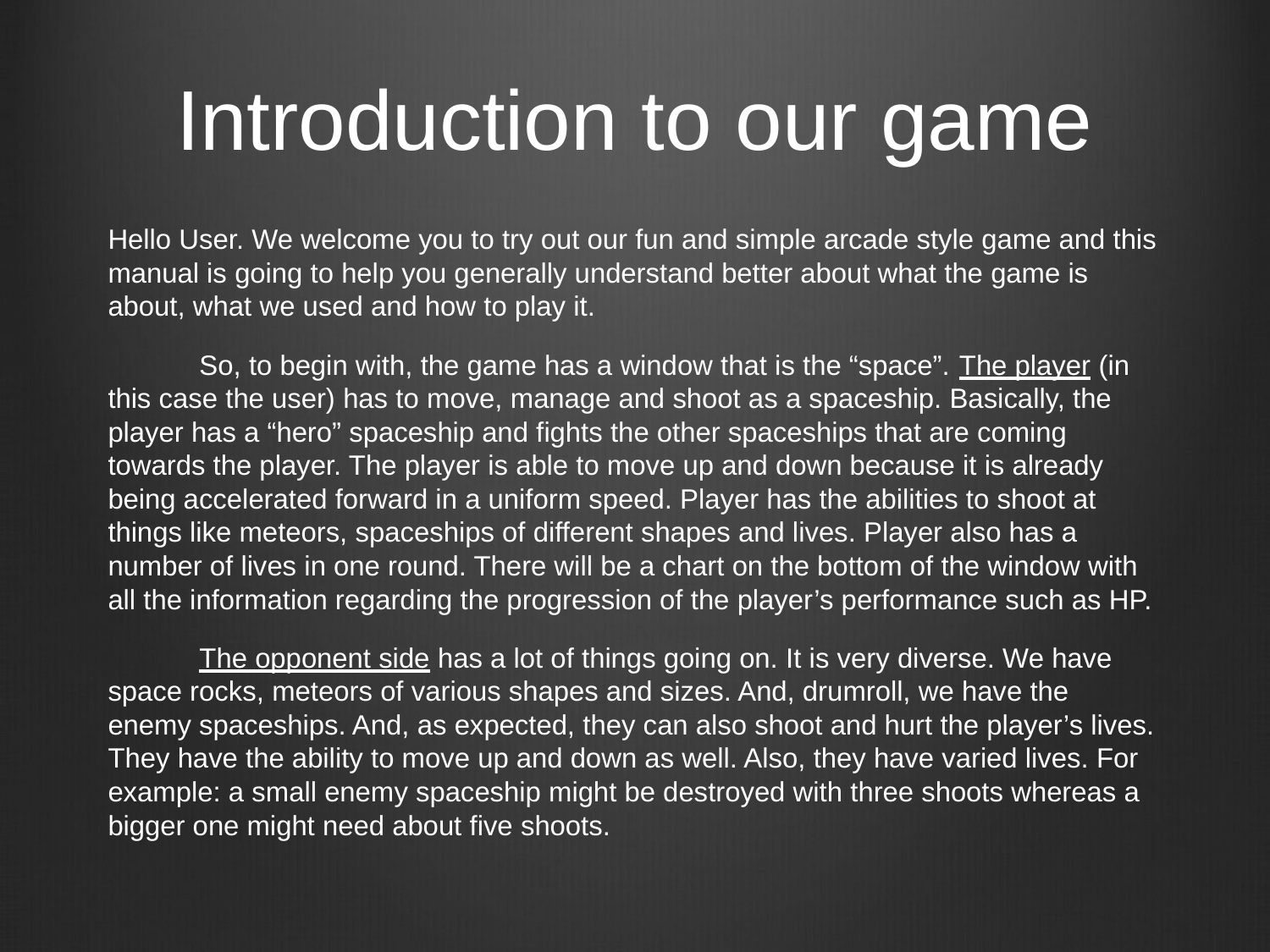

# Introduction to our game
Hello User. We welcome you to try out our fun and simple arcade style game and this manual is going to help you generally understand better about what the game is about, what we used and how to play it.
	So, to begin with, the game has a window that is the “space”. The player (in this case the user) has to move, manage and shoot as a spaceship. Basically, the player has a “hero” spaceship and fights the other spaceships that are coming towards the player. The player is able to move up and down because it is already being accelerated forward in a uniform speed. Player has the abilities to shoot at things like meteors, spaceships of different shapes and lives. Player also has a number of lives in one round. There will be a chart on the bottom of the window with all the information regarding the progression of the player’s performance such as HP.
	The opponent side has a lot of things going on. It is very diverse. We have space rocks, meteors of various shapes and sizes. And, drumroll, we have the enemy spaceships. And, as expected, they can also shoot and hurt the player’s lives. They have the ability to move up and down as well. Also, they have varied lives. For example: a small enemy spaceship might be destroyed with three shoots whereas a bigger one might need about five shoots.